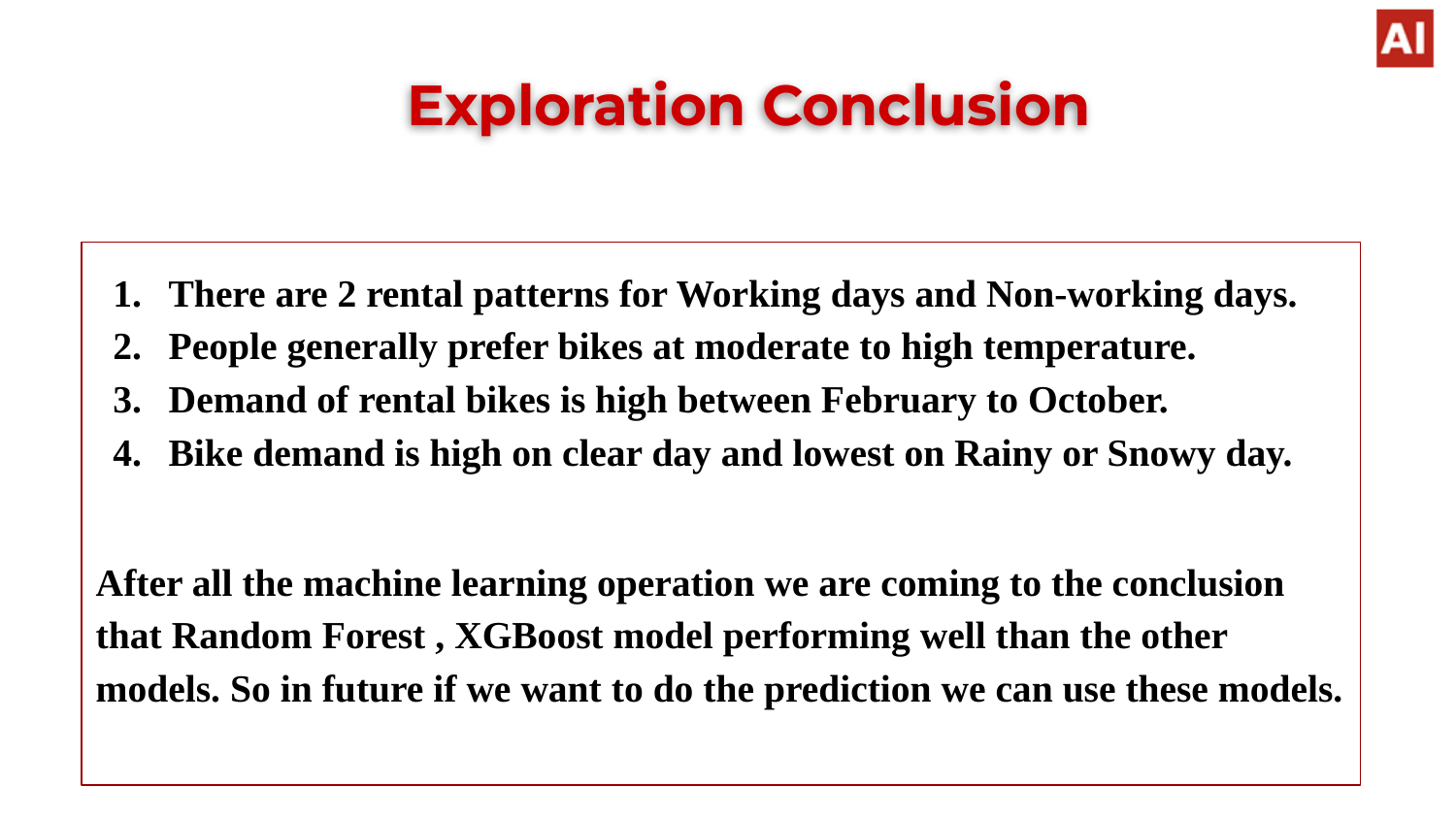

Exploration Conclusion
There are 2 rental patterns for Working days and Non-working days.
People generally prefer bikes at moderate to high temperature.
Demand of rental bikes is high between February to October.
Bike demand is high on clear day and lowest on Rainy or Snowy day.

After all the machine learning operation we are coming to the conclusion that Random Forest , XGBoost model performing well than the other models. So in future if we want to do the prediction we can use these models.